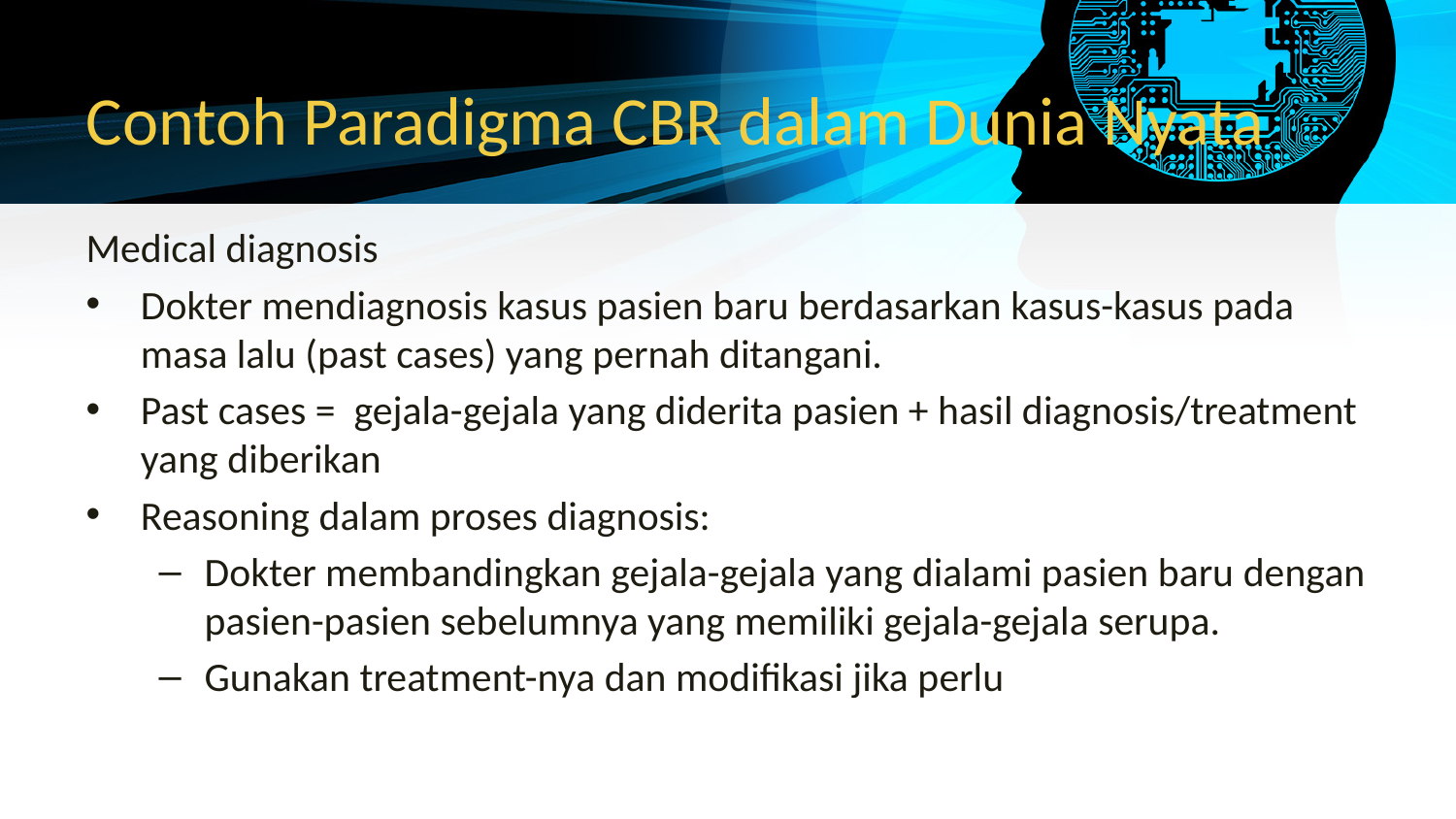

# Contoh Paradigma CBR dalam Dunia Nyata
Medical diagnosis
Dokter mendiagnosis kasus pasien baru berdasarkan kasus-kasus pada masa lalu (past cases) yang pernah ditangani.
Past cases =  gejala-gejala yang diderita pasien + hasil diagnosis/treatment yang diberikan
Reasoning dalam proses diagnosis:
Dokter membandingkan gejala-gejala yang dialami pasien baru dengan pasien-pasien sebelumnya yang memiliki gejala-gejala serupa.
Gunakan treatment-nya dan modifikasi jika perlu